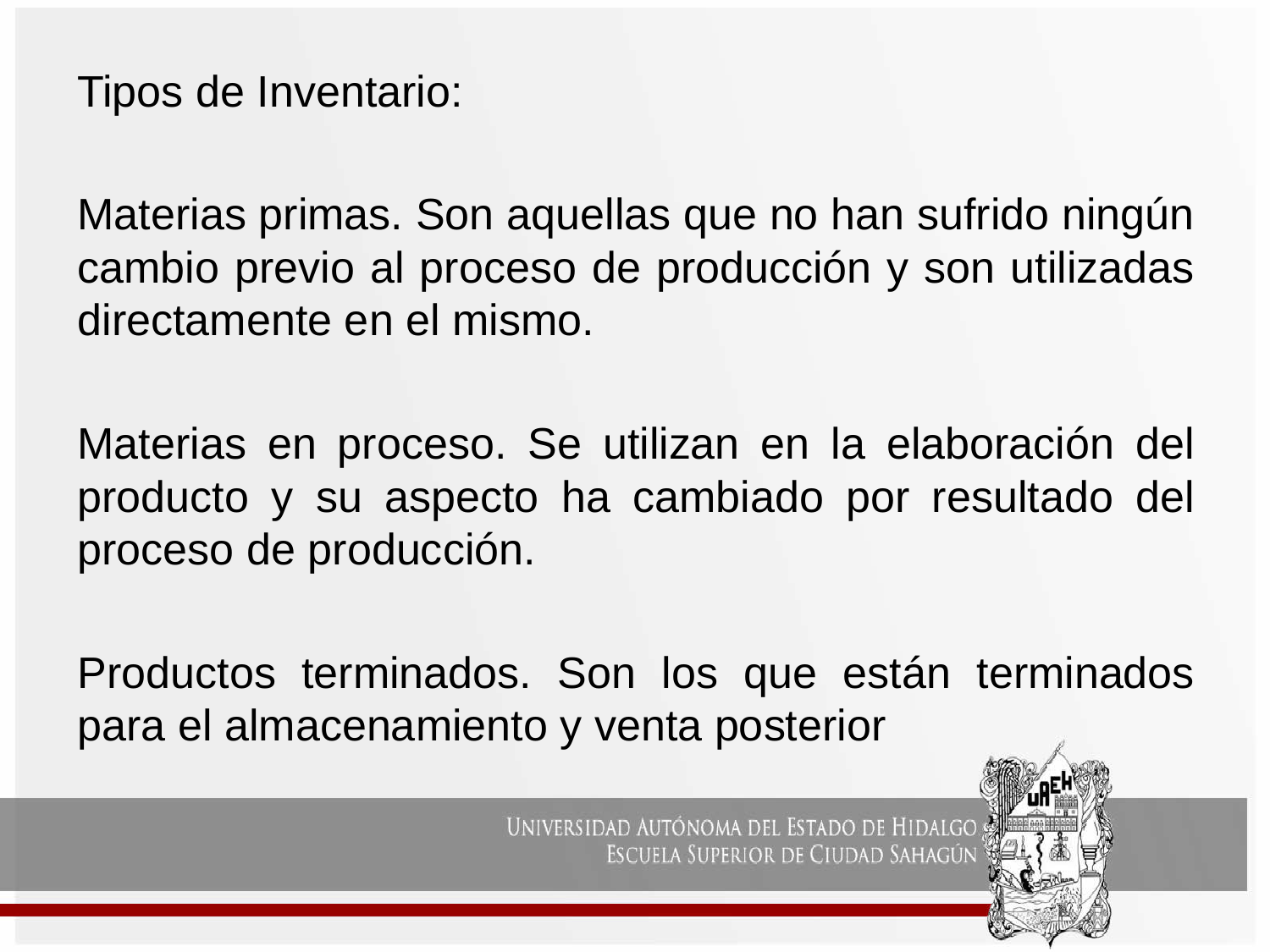

Tipos de Inventario:

Materias primas. Son aquellas que no han sufrido ningún cambio previo al proceso de producción y son utilizadas directamente en el mismo.

Materias en proceso. Se utilizan en la elaboración del producto y su aspecto ha cambiado por resultado del proceso de producción.

Productos terminados. Son los que están terminados para el almacenamiento y venta posterior